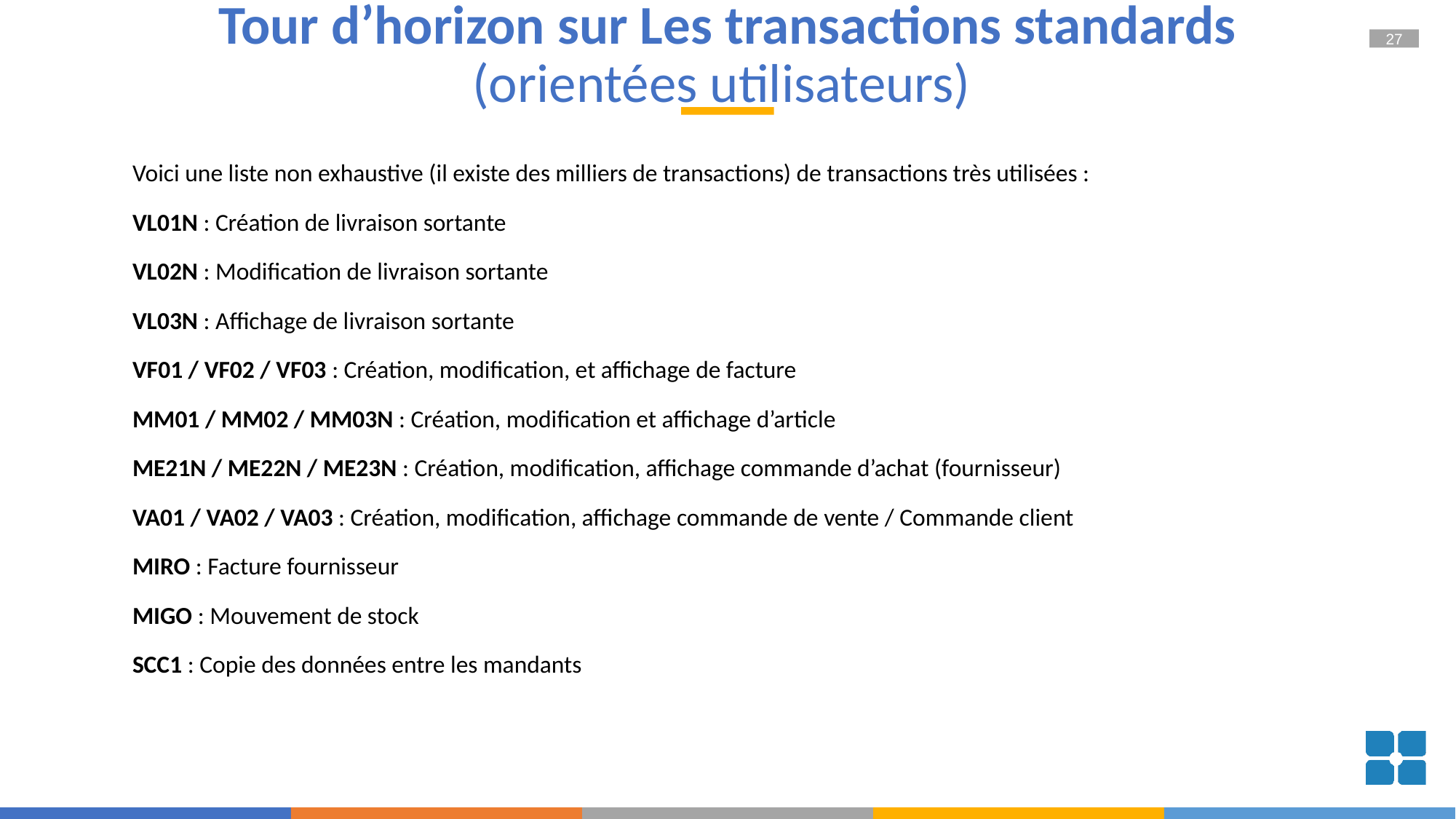

# Tour d’horizon sur Les transactions standards (orientées utilisateurs)
Voici une liste non exhaustive (il existe des milliers de transactions) de transactions très utilisées :
VL01N : Création de livraison sortante
VL02N : Modification de livraison sortante
VL03N : Affichage de livraison sortante
VF01 / VF02 / VF03 : Création, modification, et affichage de facture
MM01 / MM02 / MM03N : Création, modification et affichage d’article
ME21N / ME22N / ME23N : Création, modification, affichage commande d’achat (fournisseur)
VA01 / VA02 / VA03 : Création, modification, affichage commande de vente / Commande client
MIRO : Facture fournisseur
MIGO : Mouvement de stock
SCC1 : Copie des données entre les mandants